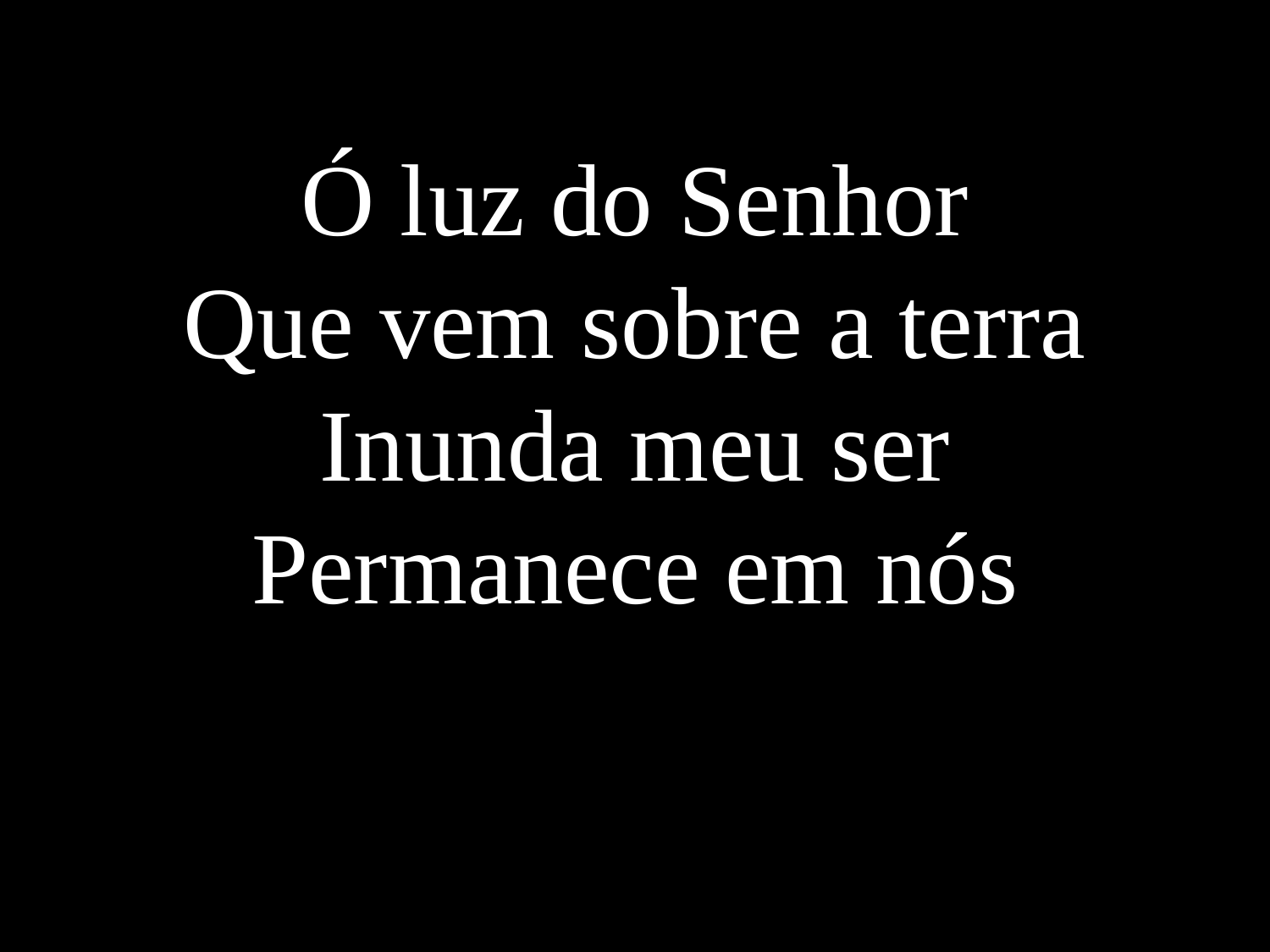

Ó luz do Senhor
Que vem sobre a terra
Inunda meu ser
Permanece em nós